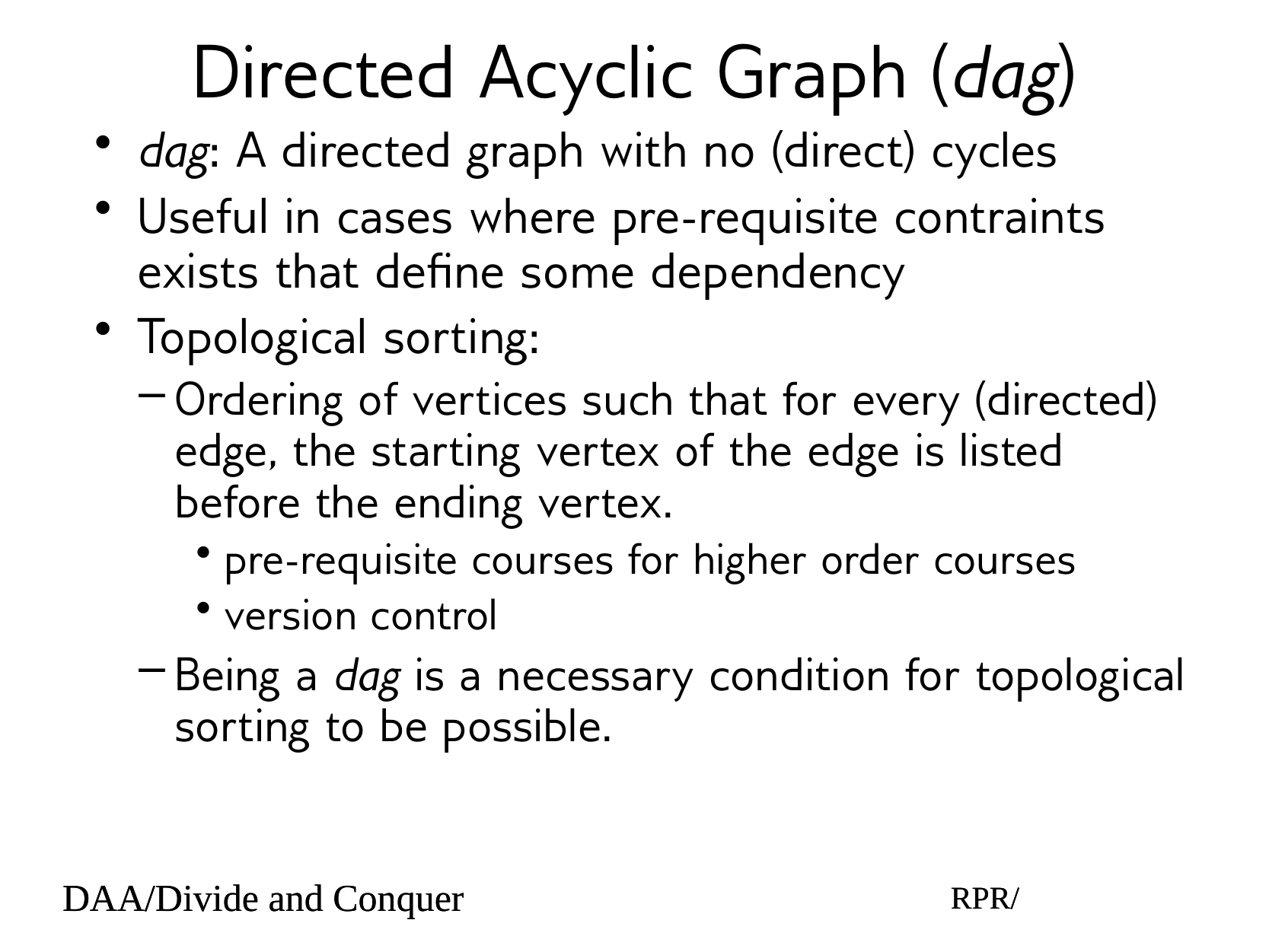

# Directed Acyclic Graph (dag)
dag: A directed graph with no (direct) cycles
Useful in cases where pre-requisite contraints exists that define some dependency
Topological sorting:
Ordering of vertices such that for every (directed) edge, the starting vertex of the edge is listed before the ending vertex.
pre-requisite courses for higher order courses
version control
Being a dag is a necessary condition for topological sorting to be possible.
DAA/Divide and Conquer
RPR/
5